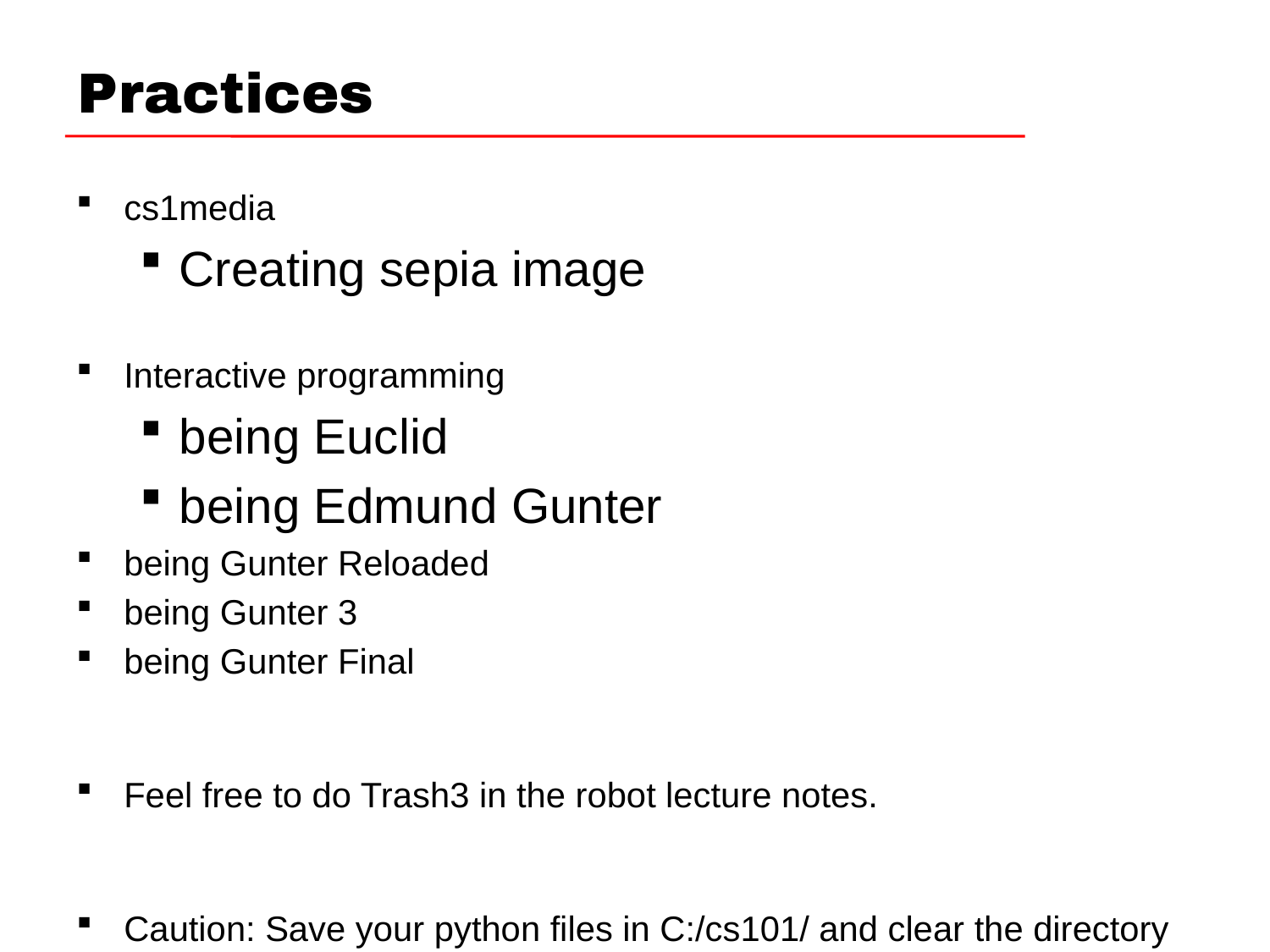

# Practices
cs1media
Creating sepia image

Interactive programming
being Euclid
being Edmund Gunter
being Gunter Reloaded
being Gunter 3
being Gunter Final

Feel free to do Trash3 in the robot lecture notes.

Caution: Save your python files in C:/cs101/ and clear the directory when you complete the tasks.